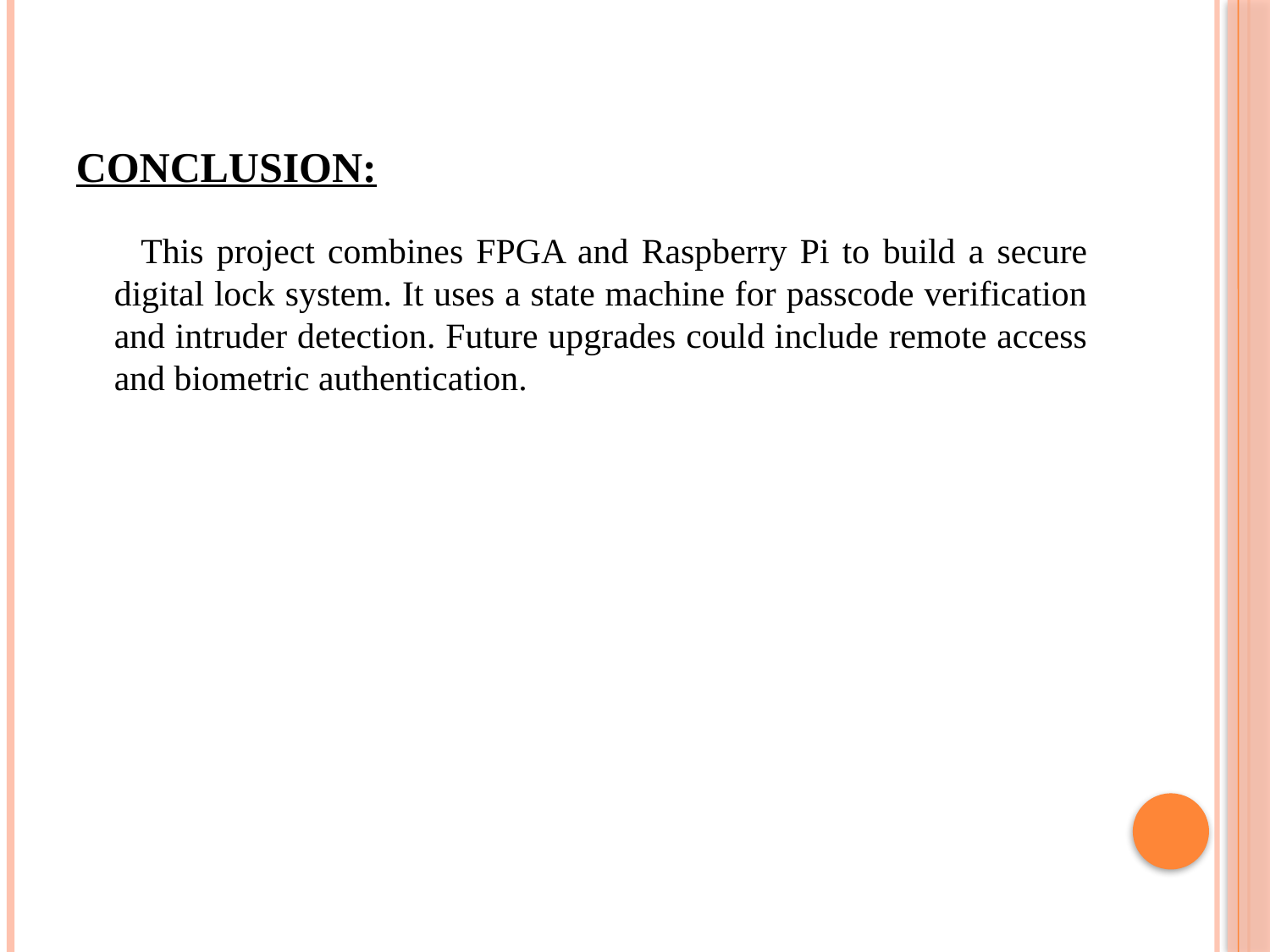

# Conclusion:
     This project combines FPGA and Raspberry Pi to build a secure digital lock system. It uses a state machine for passcode verification and intruder detection. Future upgrades could include remote access and biometric authentication.